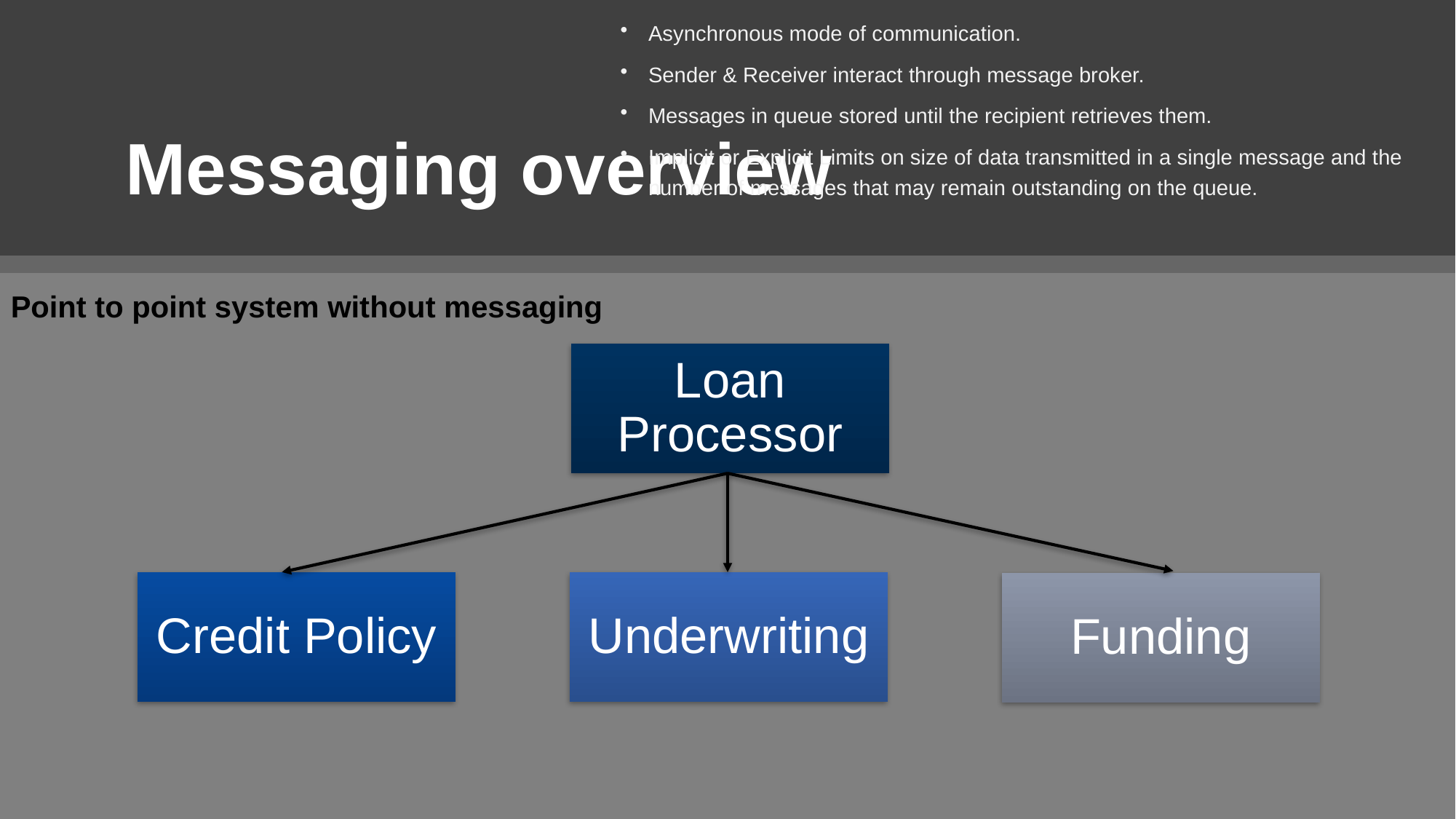

Asynchronous mode of communication.
Sender & Receiver interact through message broker.
Messages in queue stored until the recipient retrieves them.
Implicit or Explicit Limits on size of data transmitted in a single message and the number of messages that may remain outstanding on the queue.

# Messaging overview

Point to point system without messaging

Loan Processor
Credit Policy
Underwriting
Funding